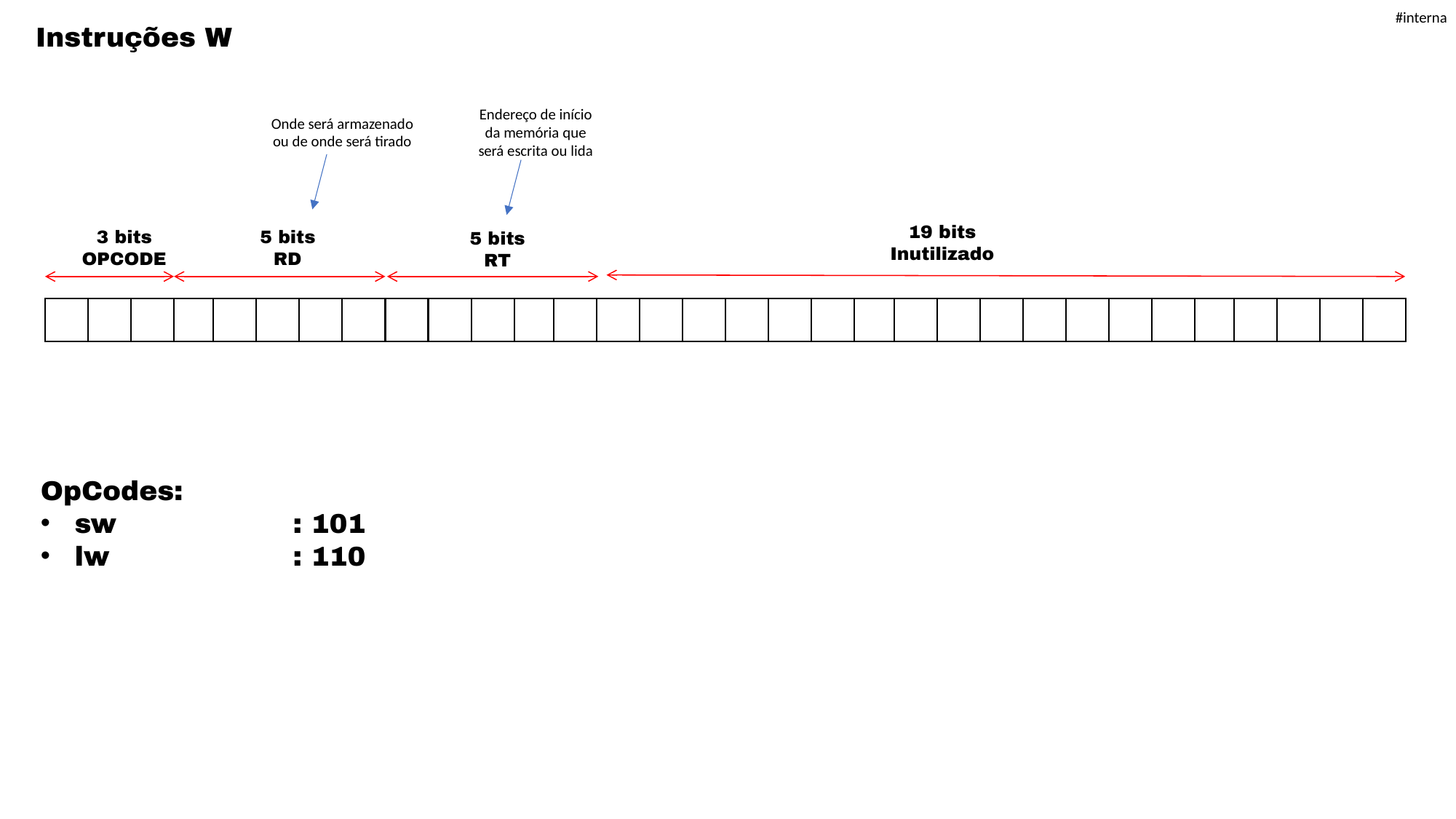

Instruções W
Endereço de início
da memória que
será escrita ou lida
Onde será armazenado
ou de onde será tirado
19 bits
Inutilizado
5 bits
RD
3 bits
OPCODE
5 bits
RT

OpCodes:
sw	   	: 101
lw	  	: 110